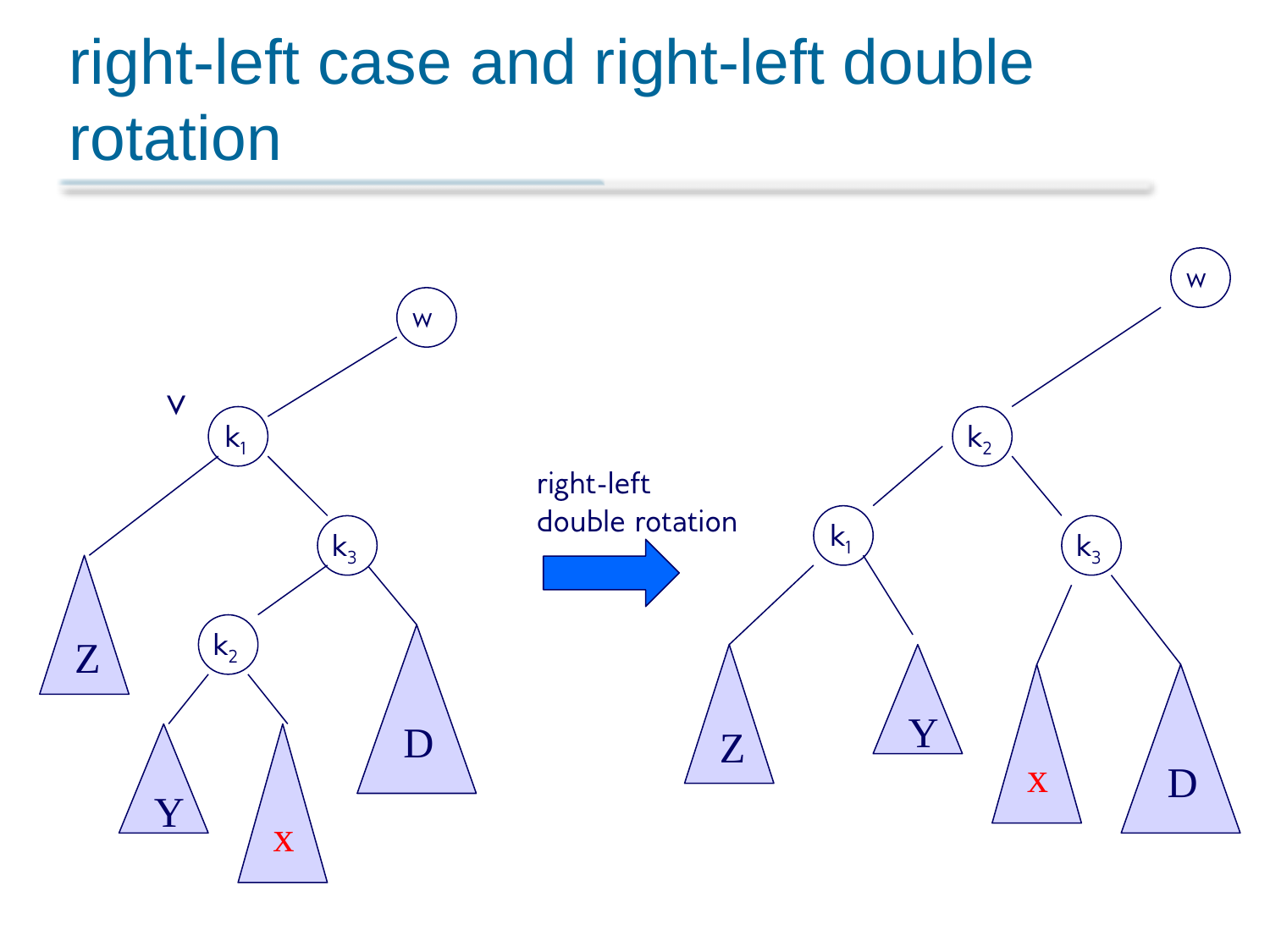

# right-left case and right-left double rotation

w

w
v

k1

k2
right-left
double rotation

k1

k3

k3

Z

k2
D
Z
Y
x
D
Y
x